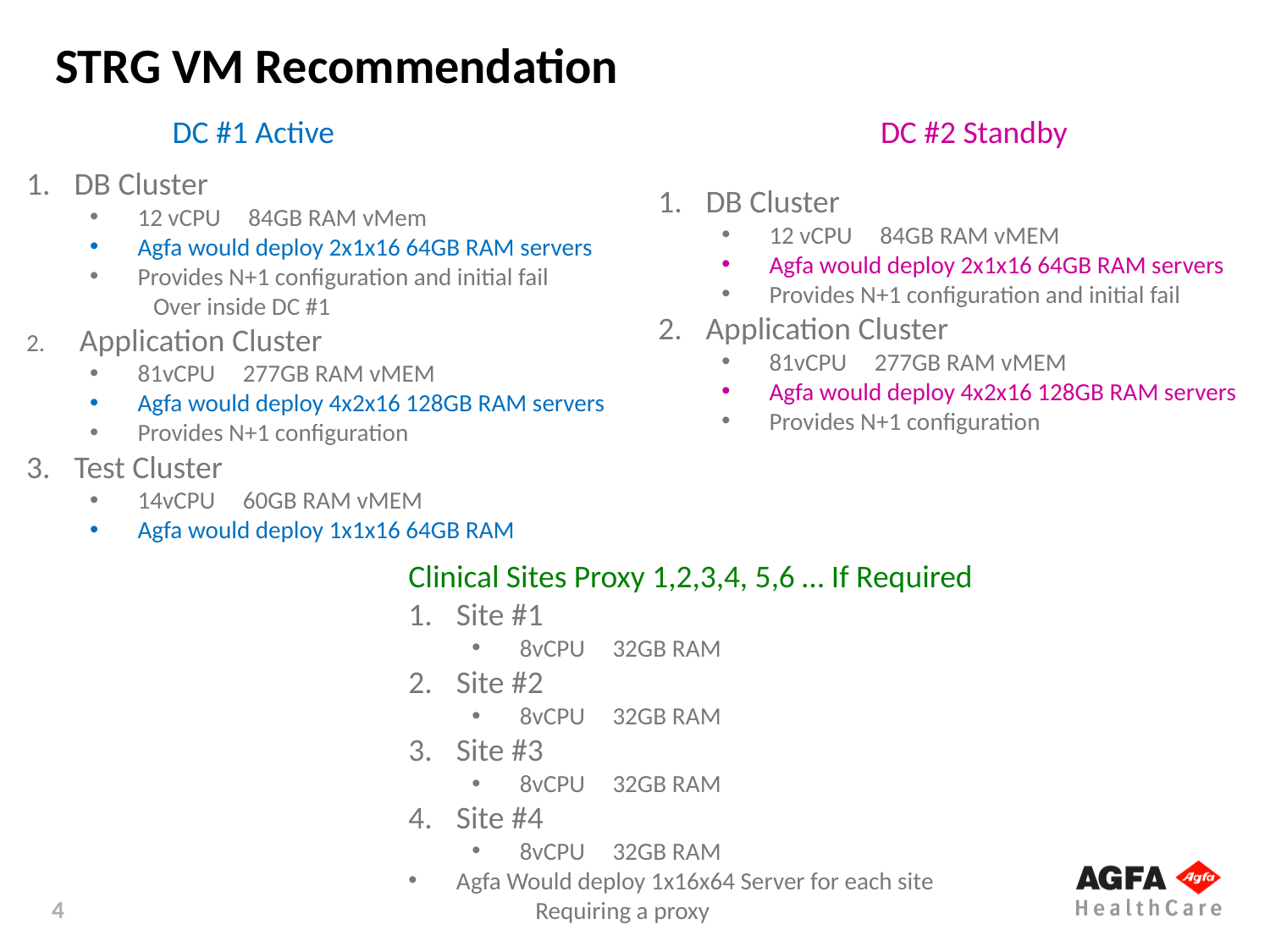

# STRG VM Recommendation
DC #1 Active
DC #2 Standby
DB Cluster
12 vCPU     84GB RAM vMem
Agfa would deploy 2x1x16 64GB RAM servers
Provides N+1 configuration and initial fail
Over inside DC #1
 Application Cluster
81vCPU     277GB RAM vMEM
Agfa would deploy 4x2x16 128GB RAM servers
Provides N+1 configuration
Test Cluster
14vCPU     60GB RAM vMEM
Agfa would deploy 1x1x16 64GB RAM
DB Cluster
12 vCPU     84GB RAM vMEM
Agfa would deploy 2x1x16 64GB RAM servers
Provides N+1 configuration and initial fail
Application Cluster
81vCPU     277GB RAM vMEM
Agfa would deploy 4x2x16 128GB RAM servers
Provides N+1 configuration
Clinical Sites Proxy 1,2,3,4, 5,6 … If Required
Site #1
8vCPU     32GB RAM
Site #2
8vCPU     32GB RAM
Site #3
8vCPU     32GB RAM
Site #4
8vCPU     32GB RAM
Agfa Would deploy 1x16x64 Server for each site
	Requiring a proxy